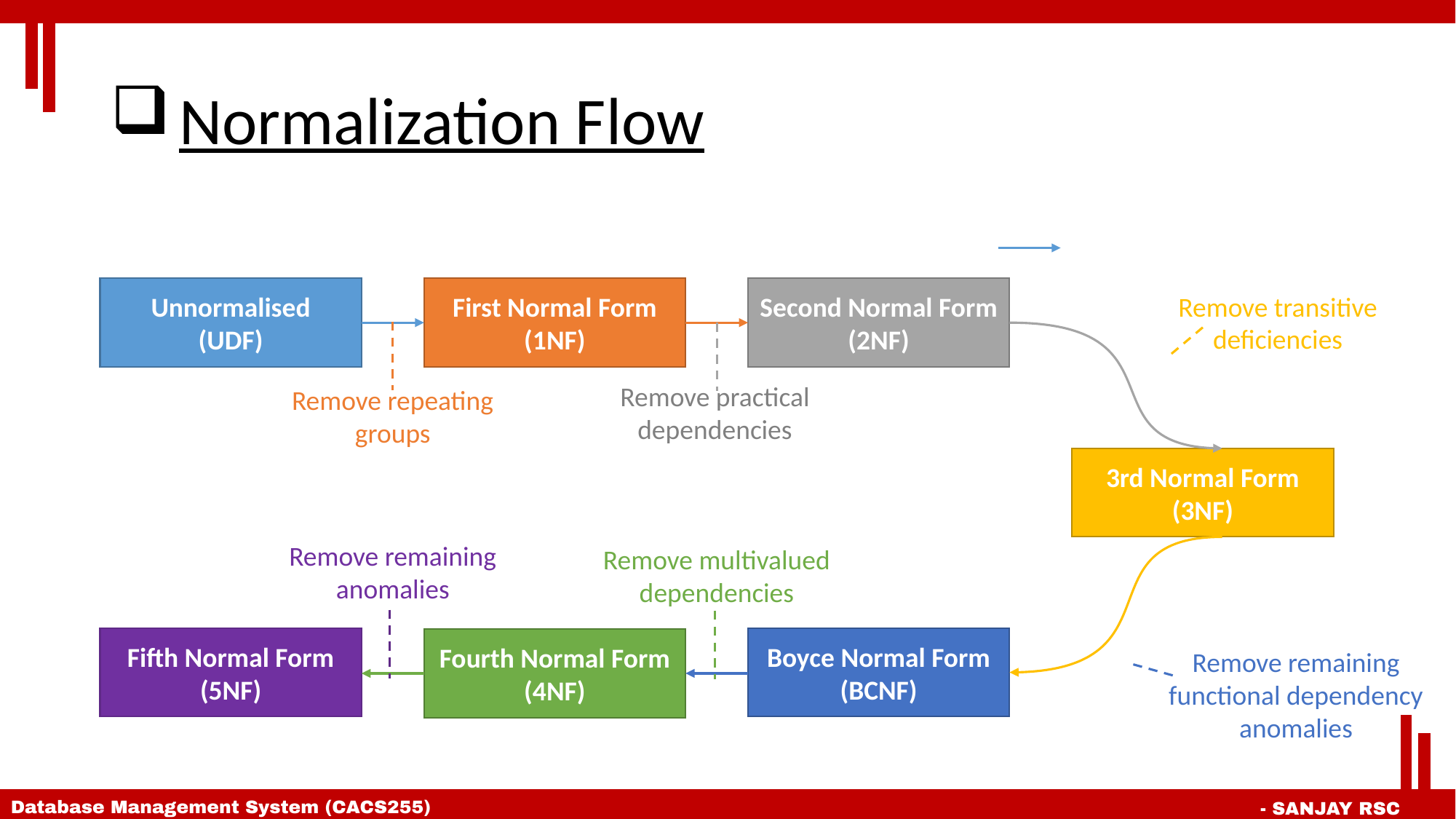

# Normalization Flow
Unnormalised
(UDF)
First Normal Form
(1NF)
Second Normal Form
(2NF)
Remove transitive deficiencies
Remove practical dependencies
Remove repeating groups
3rd Normal Form
(3NF)
Remove remaining anomalies
Remove multivalued dependencies
Fifth Normal Form
(5NF)
Boyce Normal Form
(BCNF)
Fourth Normal Form
(4NF)
Remove remaining functional dependency anomalies